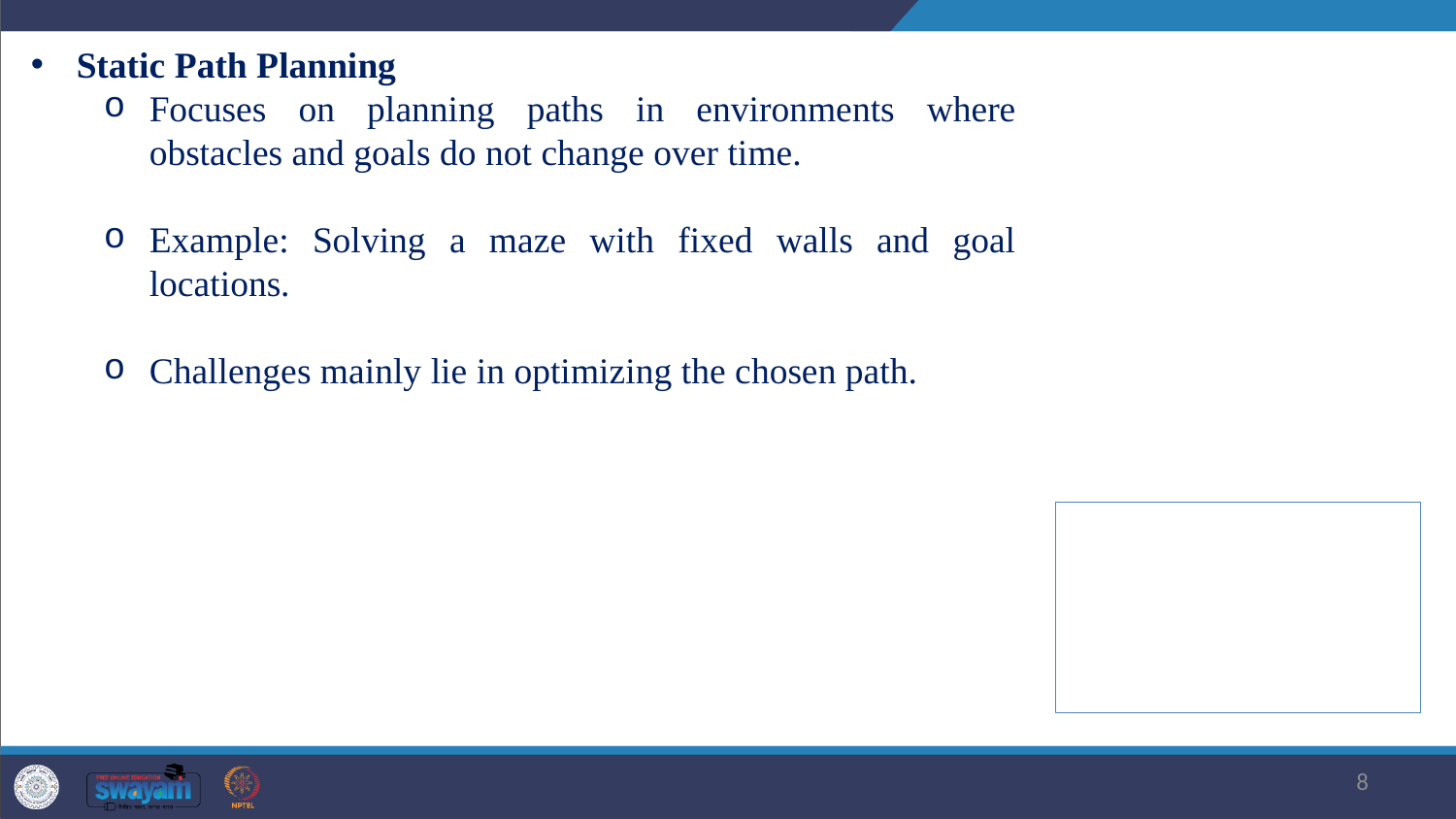

Static Path Planning
Focuses on planning paths in environments where obstacles and goals do not change over time.

Example: Solving a maze with fixed walls and goal locations.

Challenges mainly lie in optimizing the chosen path.
8